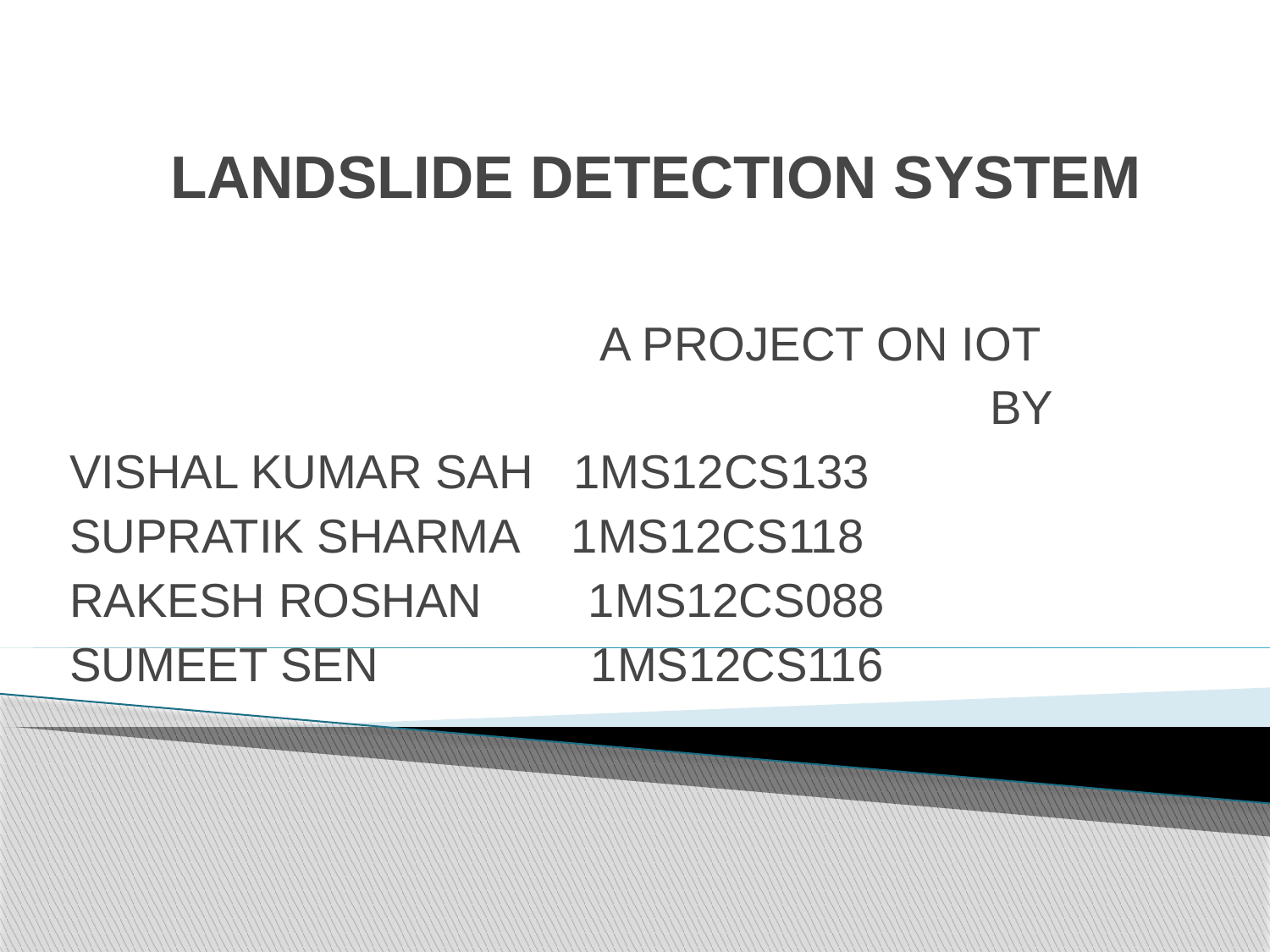

# LANDSLIDE DETECTION SYSTEM
A PROJECT ON IOT
BY
VISHAL KUMAR SAH   1MS12CS133
SUPRATIK SHARMA    1MS12CS118
RAKESH ROSHAN        1MS12CS088
SUMEET SEN                1MS12CS116